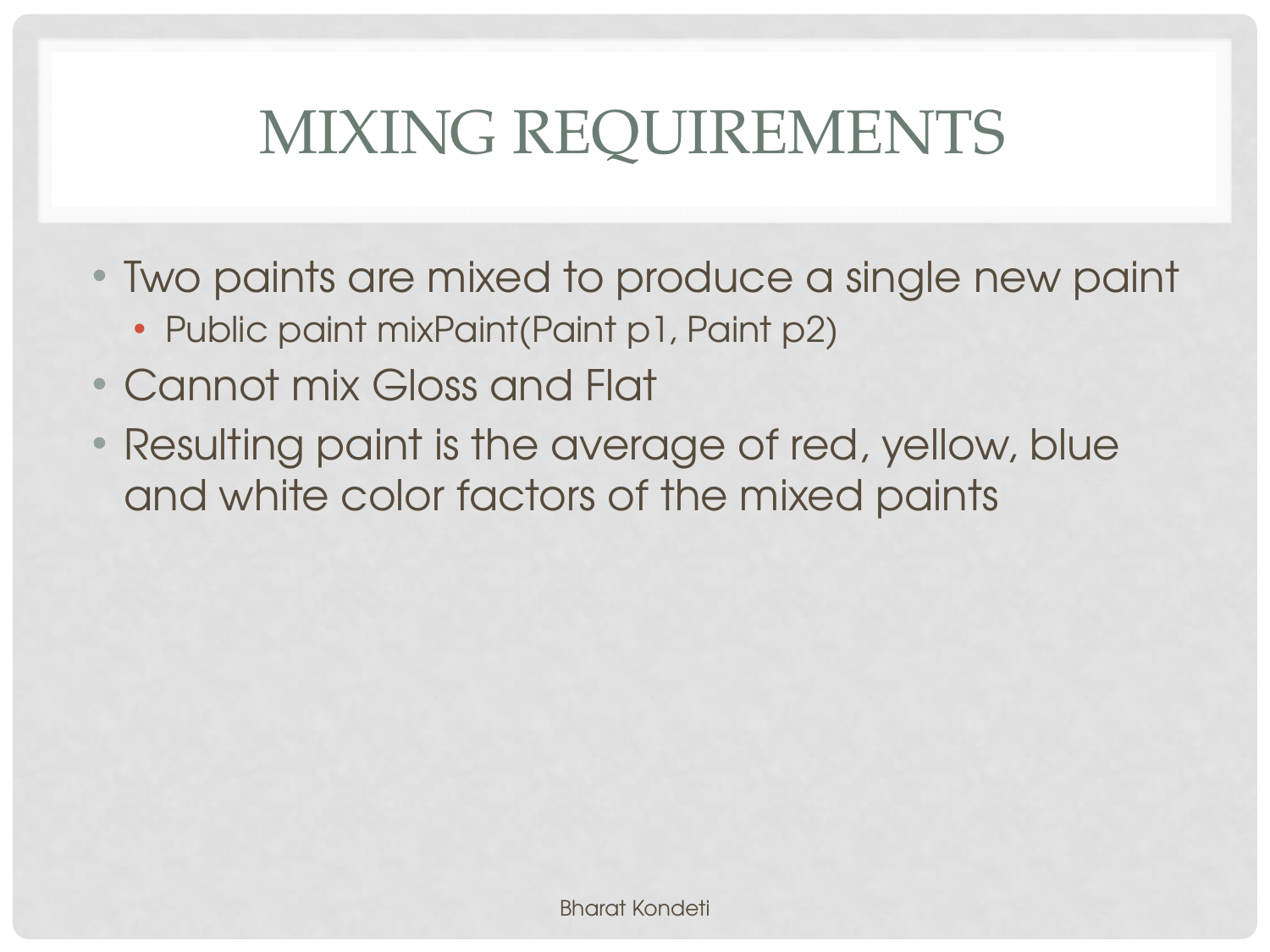

# Mixing Requirements
Two paints are mixed to produce a single new paint
Public paint mixPaint(Paint p1, Paint p2)
Cannot mix Gloss and Flat
Resulting paint is the average of red, yellow, blue and white color factors of the mixed paints
Bharat Kondeti